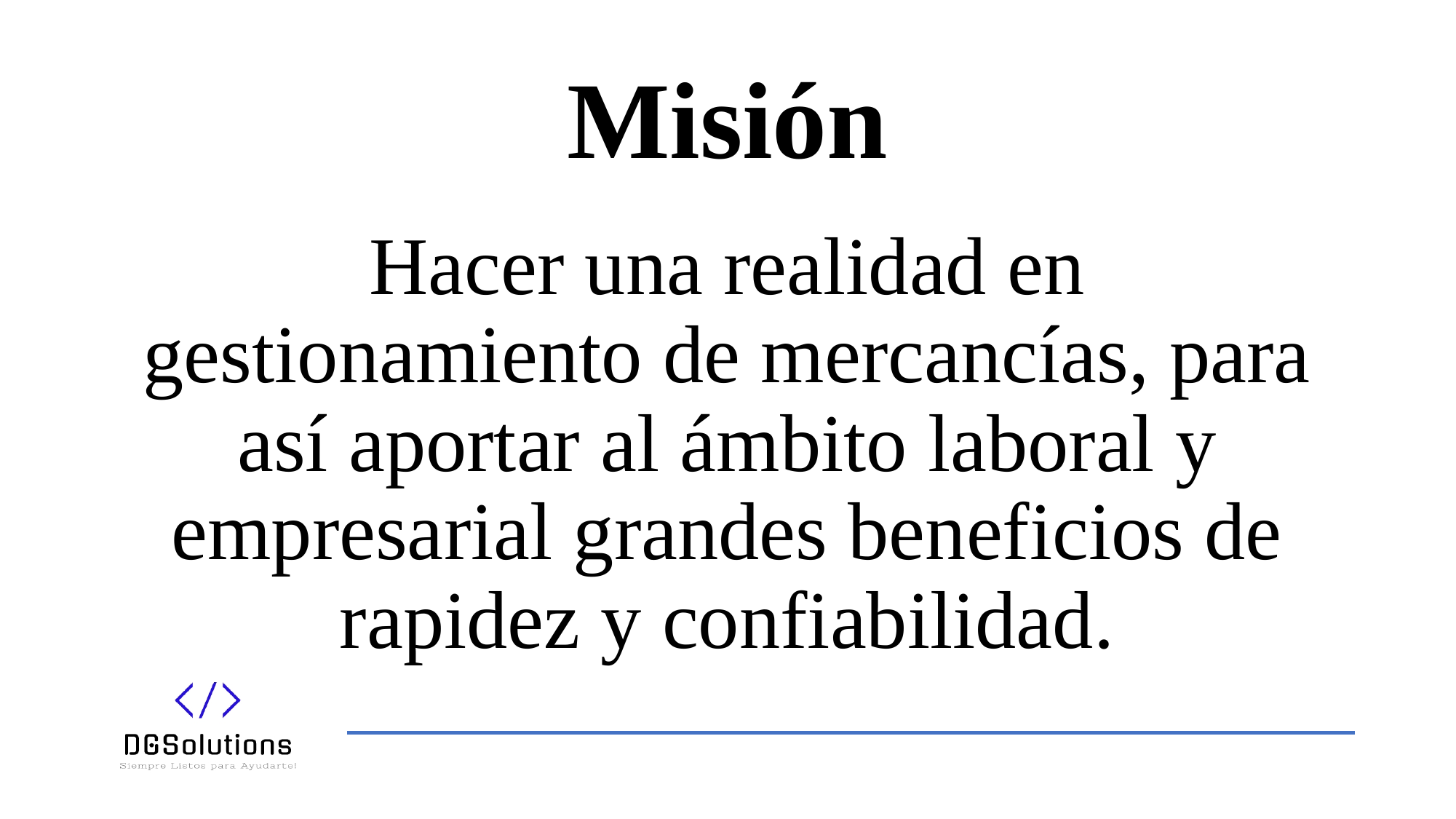

# Misión
Hacer una realidad en gestionamiento de mercancías, para así aportar al ámbito laboral y empresarial grandes beneficios de rapidez y confiabilidad.